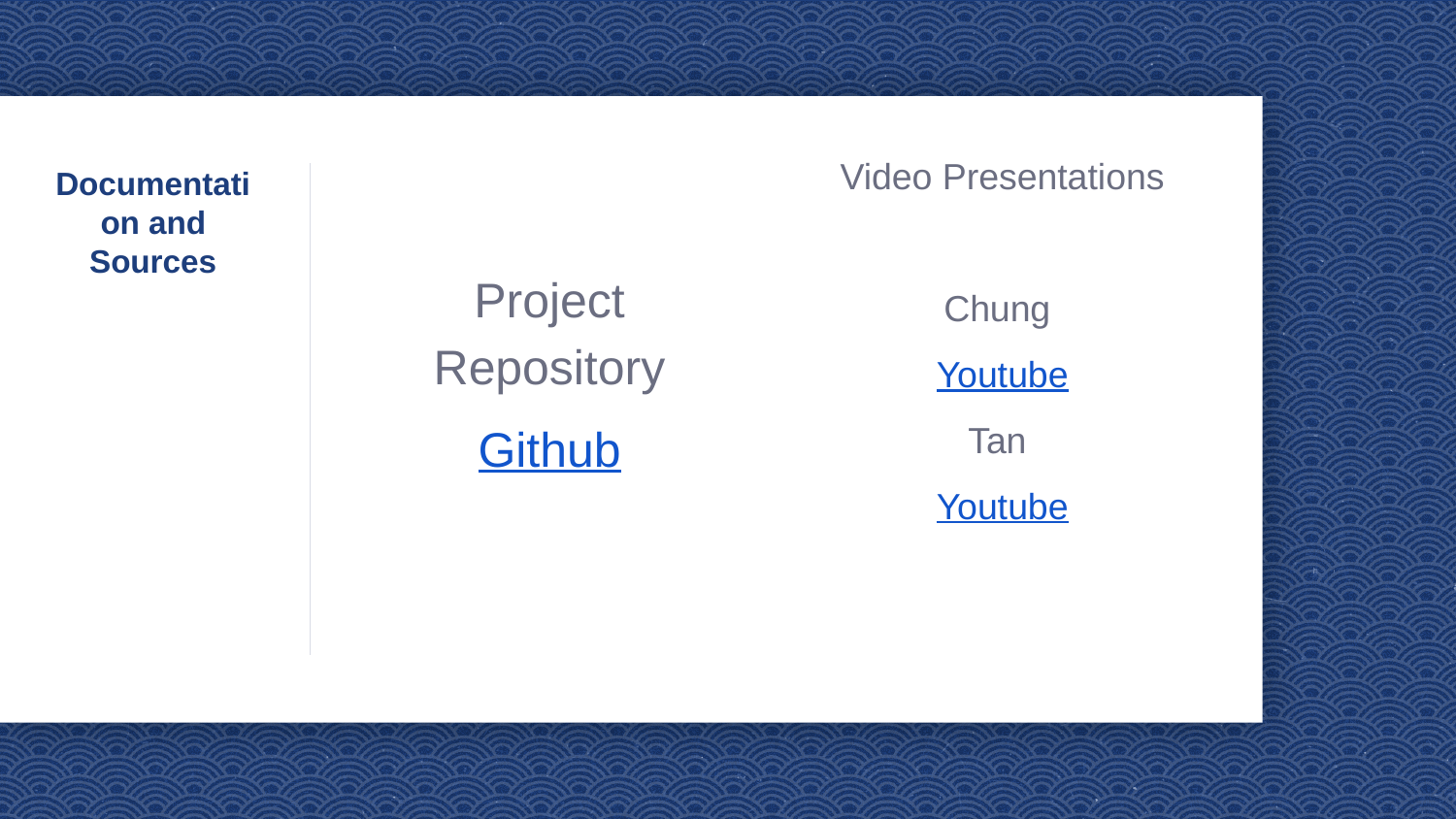

Video Presentations

Chung
Youtube
Tan
Youtube
# Documentation and Sources
Project Repository
Github